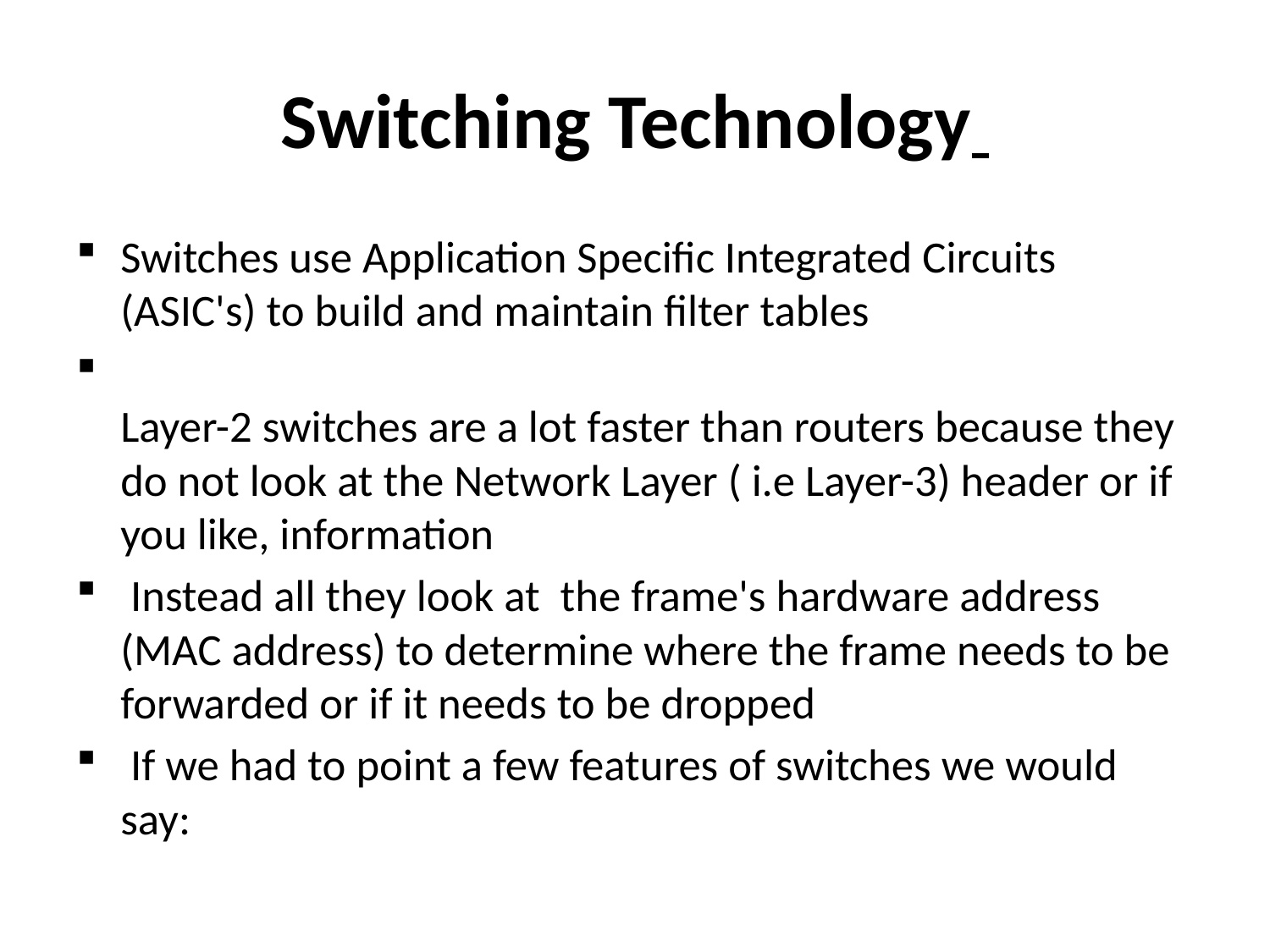

# Switching Technology
Switches use Application Specific Integrated Circuits (ASIC's) to build and maintain filter tables
Layer-2 switches are a lot faster than routers because they do not look at the Network Layer ( i.e Layer-3) header or if you like, information
 Instead all they look at  the frame's hardware address (MAC address) to determine where the frame needs to be forwarded or if it needs to be dropped
 If we had to point a few features of switches we would say: